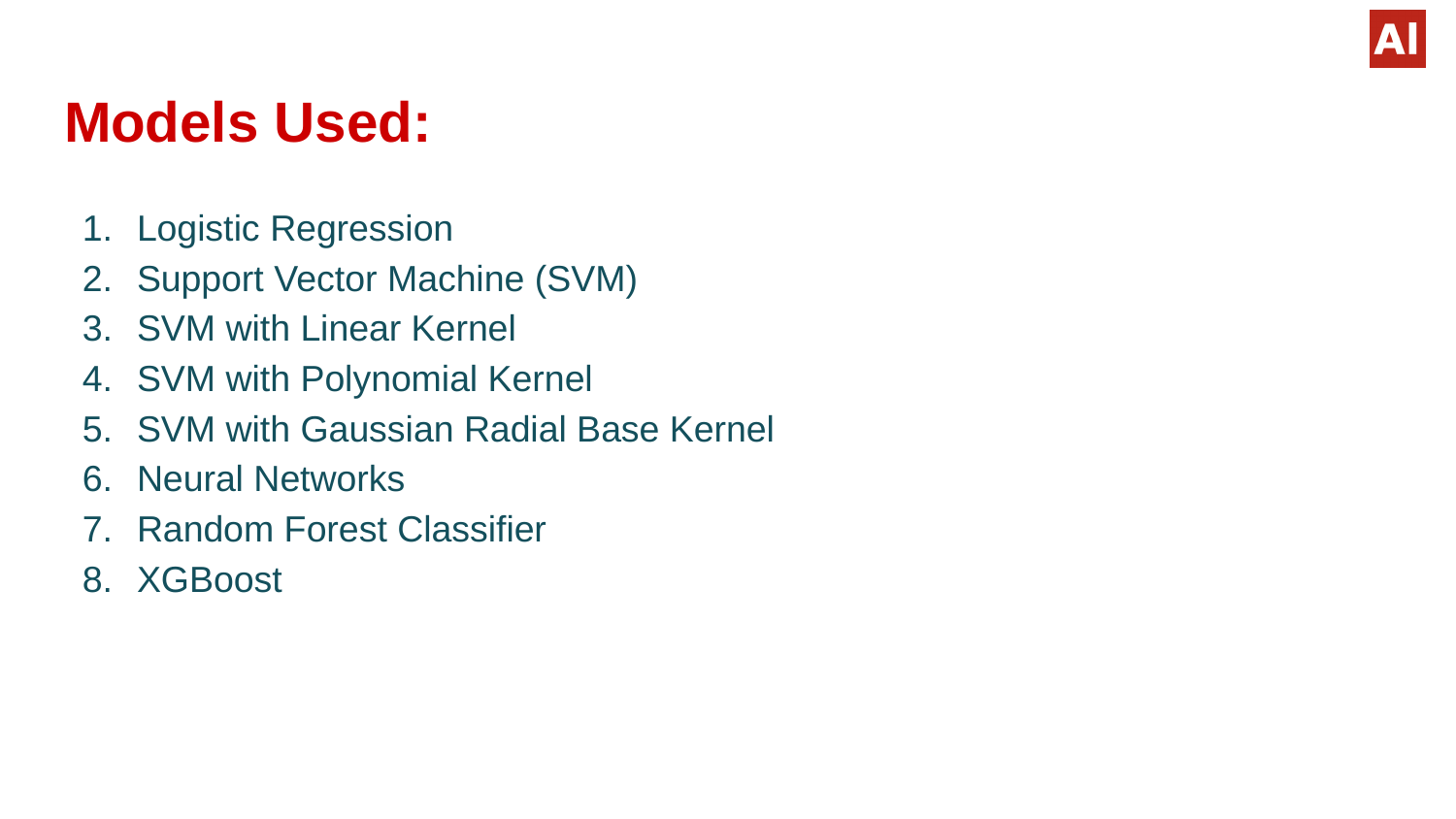

# Models Used:
Logistic Regression
Support Vector Machine (SVM)
SVM with Linear Kernel
SVM with Polynomial Kernel
SVM with Gaussian Radial Base Kernel
Neural Networks
Random Forest Classifier
XGBoost